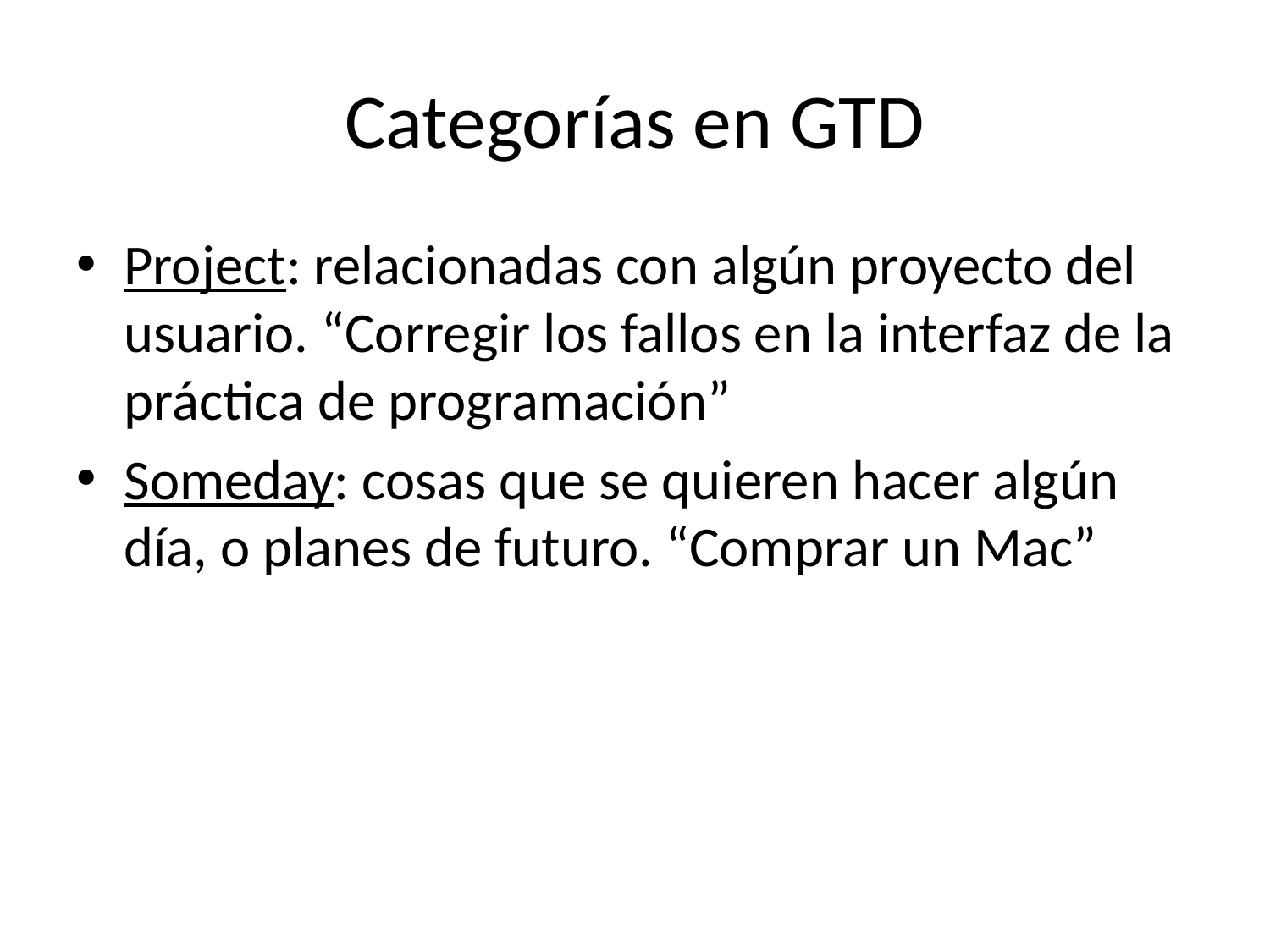

# Categorías en GTD
Project: relacionadas con algún proyecto del usuario. “Corregir los fallos en la interfaz de la práctica de programación”
Someday: cosas que se quieren hacer algún día, o planes de futuro. “Comprar un Mac”